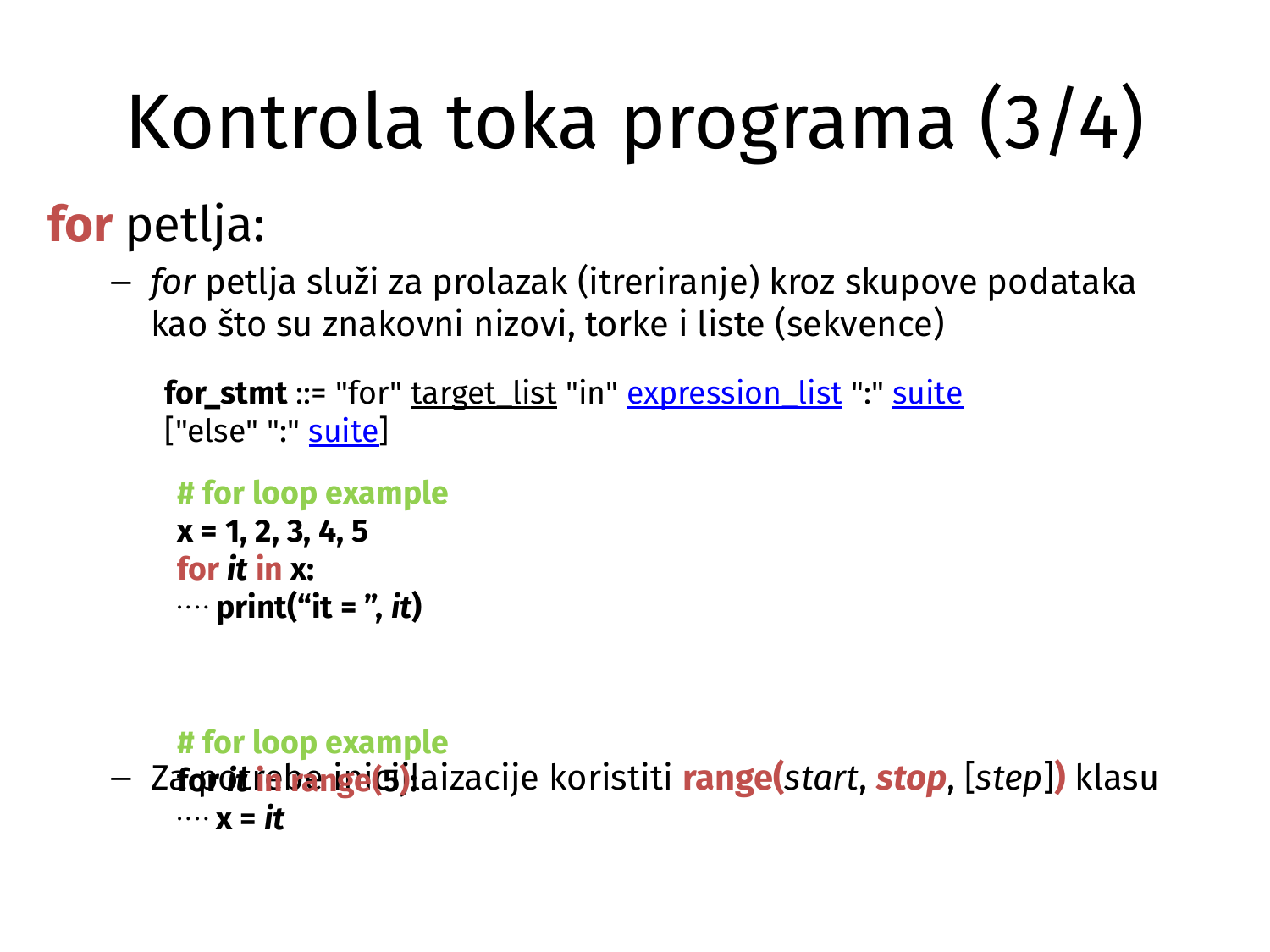

# Kontrola toka programa (3/4)
for petlja:
for petlja služi za prolazak (itreriranje) kroz skupove podataka kao što su znakovni nizovi, torke i liste (sekvence)

Za potrebe inicijlaizacije koristiti range(start, stop, [step]) klasu

for_stmt ::= "for" target_list "in" expression_list ":" suite ["else" ":" suite]
# for loop example
x = 1, 2, 3, 4, 5
for it in x:
. . . . print(“it = ”, it)
# for loop example
for it in range(5):
. . . . x = it